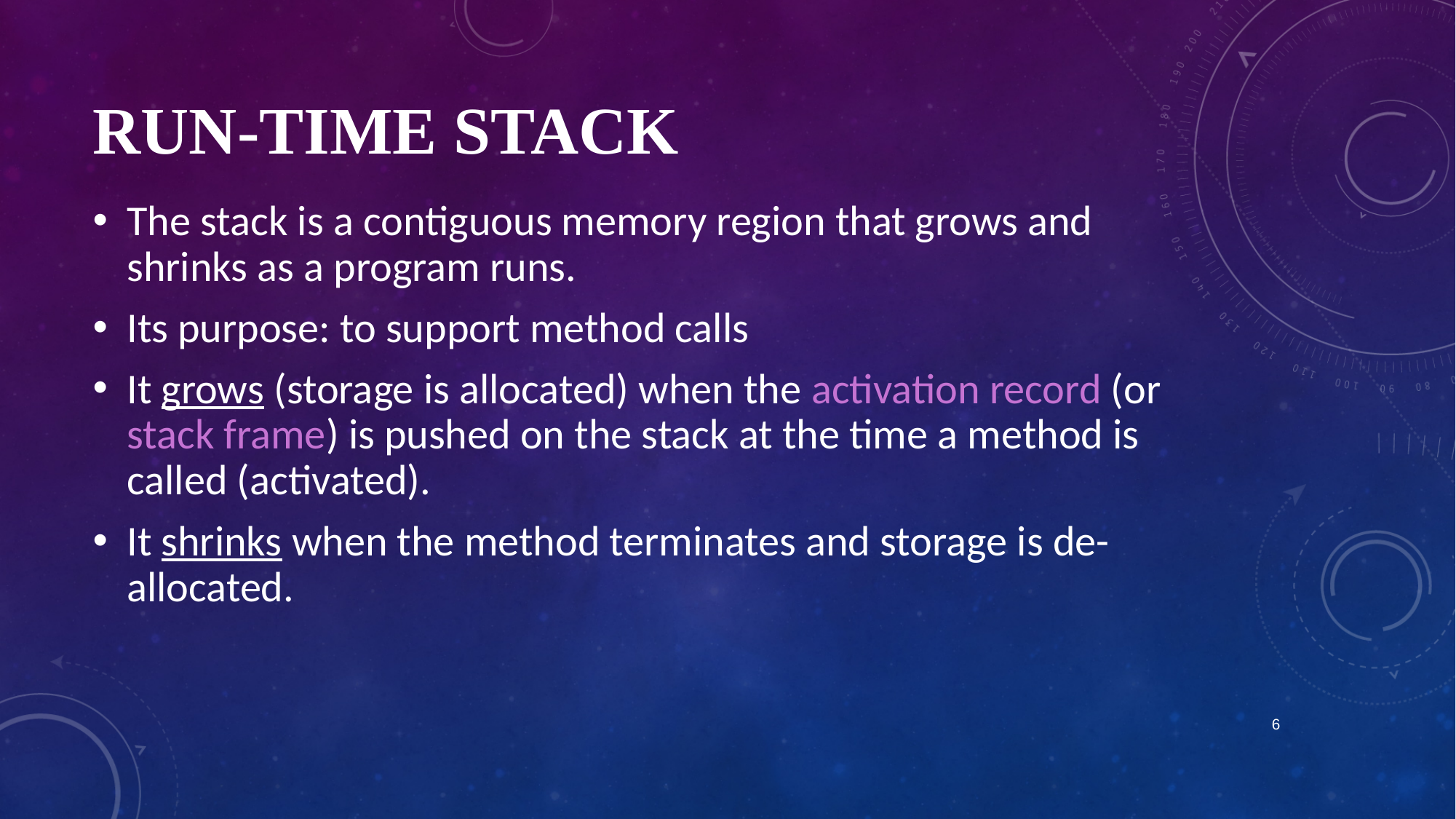

# Run-Time Stack
The stack is a contiguous memory region that grows and shrinks as a program runs.
Its purpose: to support method calls
It grows (storage is allocated) when the activation record (or stack frame) is pushed on the stack at the time a method is called (activated).
It shrinks when the method terminates and storage is de-allocated.

6